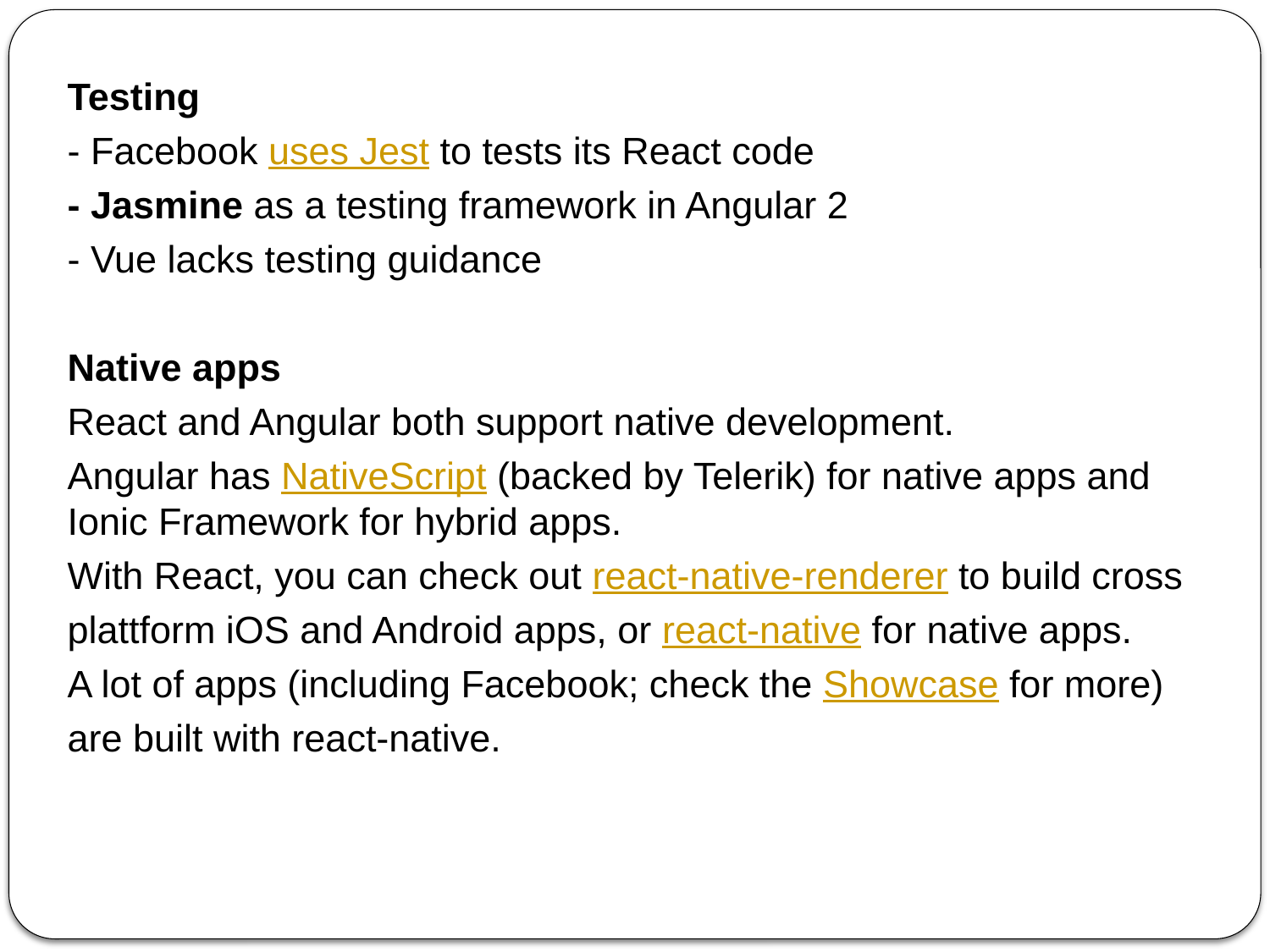

Testing
- Facebook uses Jest to tests its React code
- Jasmine as a testing framework in Angular 2
- Vue lacks testing guidance

Native apps
React and Angular both support native development.
Angular has NativeScript (backed by Telerik) for native apps and Ionic Framework for hybrid apps.
With React, you can check out react-native-renderer to build cross
plattform iOS and Android apps, or react-native for native apps.
A lot of apps (including Facebook; check the Showcase for more)
are built with react-native.